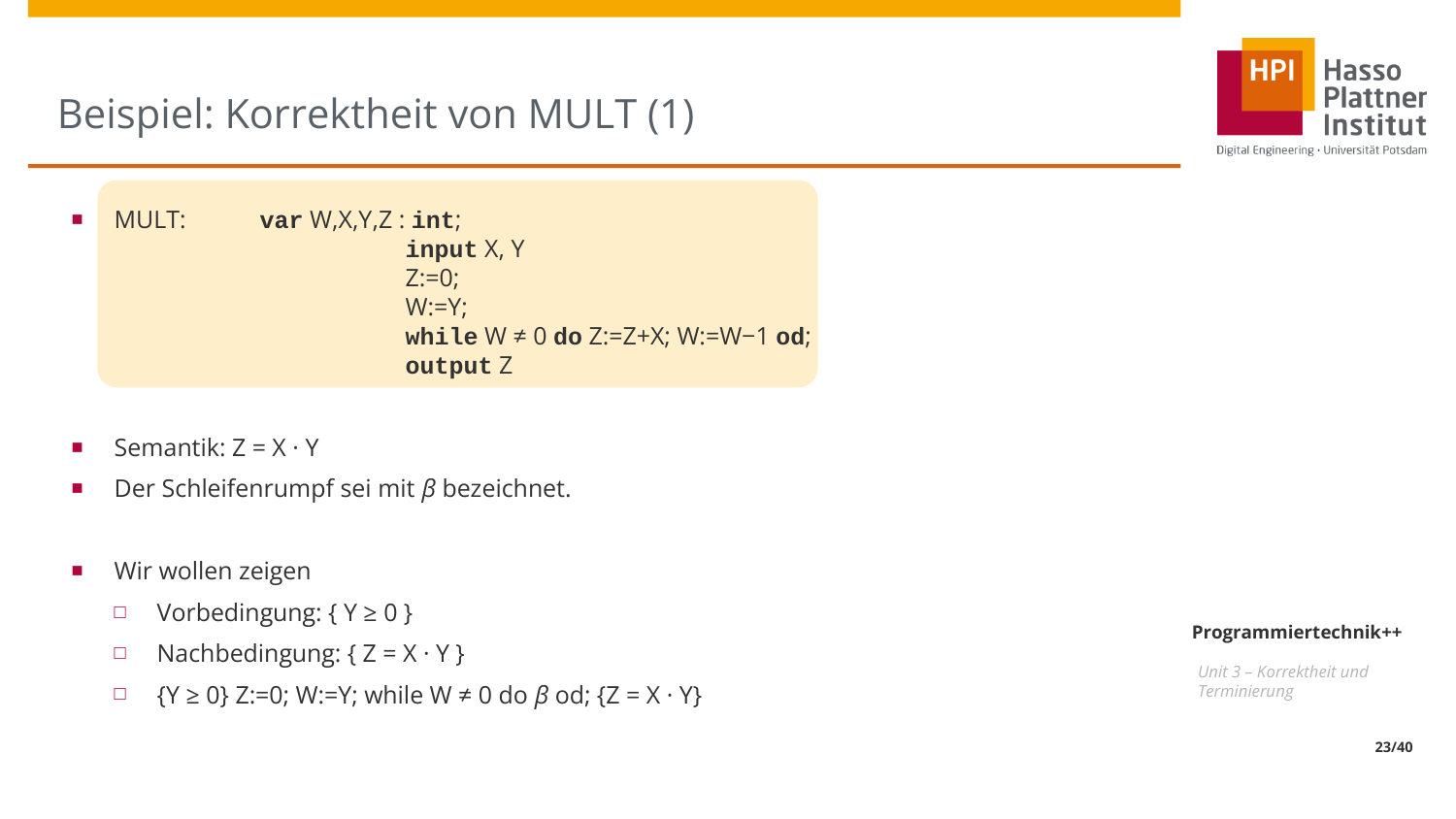

# Beispiel: Korrektheit von MULT (1)

MULT: 	var W,X,Y,Z : int;
		input X, Y
		Z:=0;
		W:=Y;
		while W ≠ 0 do Z:=Z+X; W:=W−1 od;
		output Z

Semantik: Z = X · Y
Der Schleifenrumpf sei mit β bezeichnet.

Wir wollen zeigen
Vorbedingung: { Y ≥ 0 }
Nachbedingung: { Z = X · Y }
{Y ≥ 0} Z:=0; W:=Y; while W ≠ 0 do β od; {Z = X · Y}